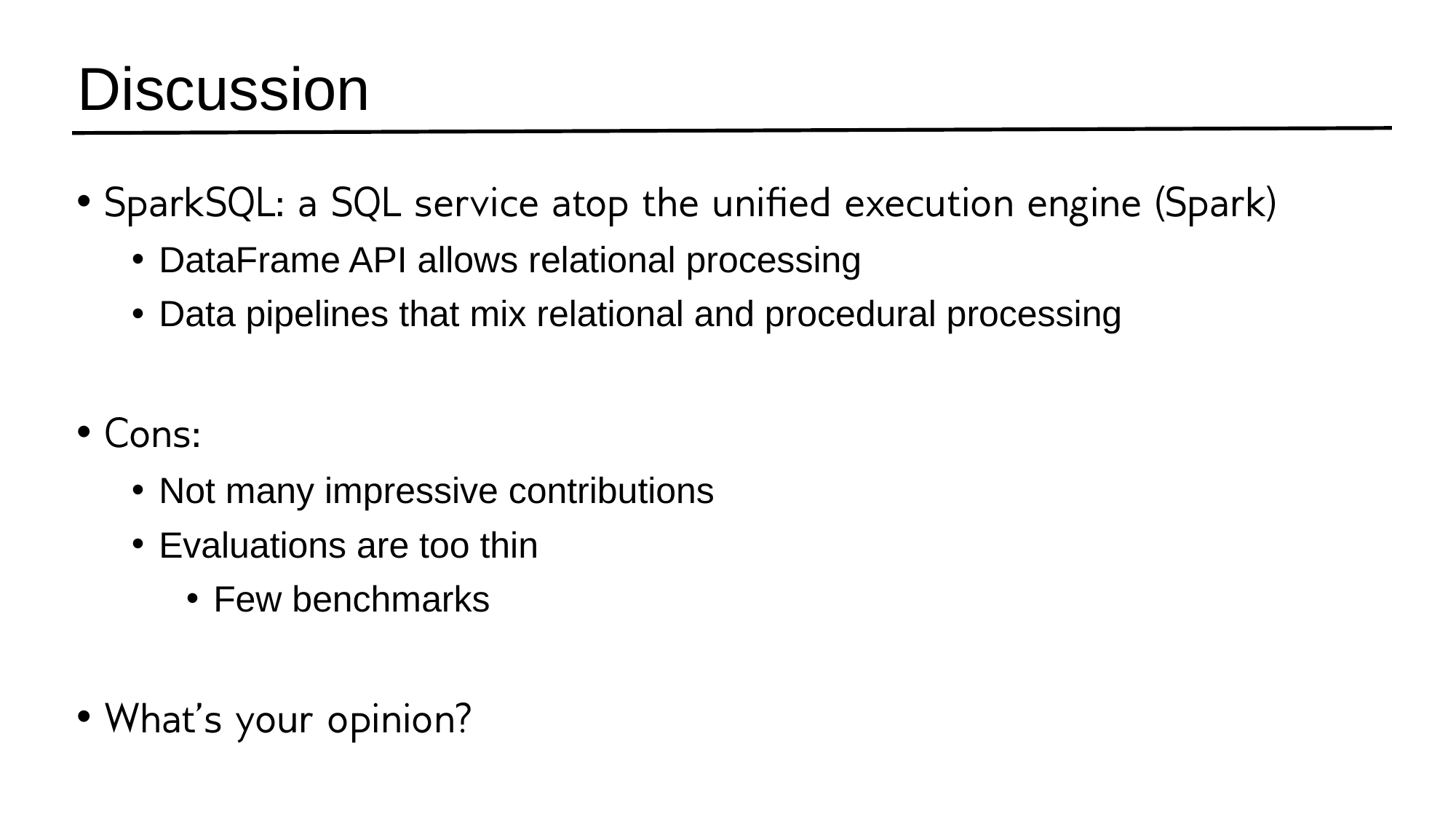

# Discussion

SparkSQL: a SQL service atop the unified execution engine (Spark)
DataFrame API allows relational processing
Data pipelines that mix relational and procedural processing

Cons:
Not many impressive contributions
Evaluations are too thin
Few benchmarks

What’s your opinion?